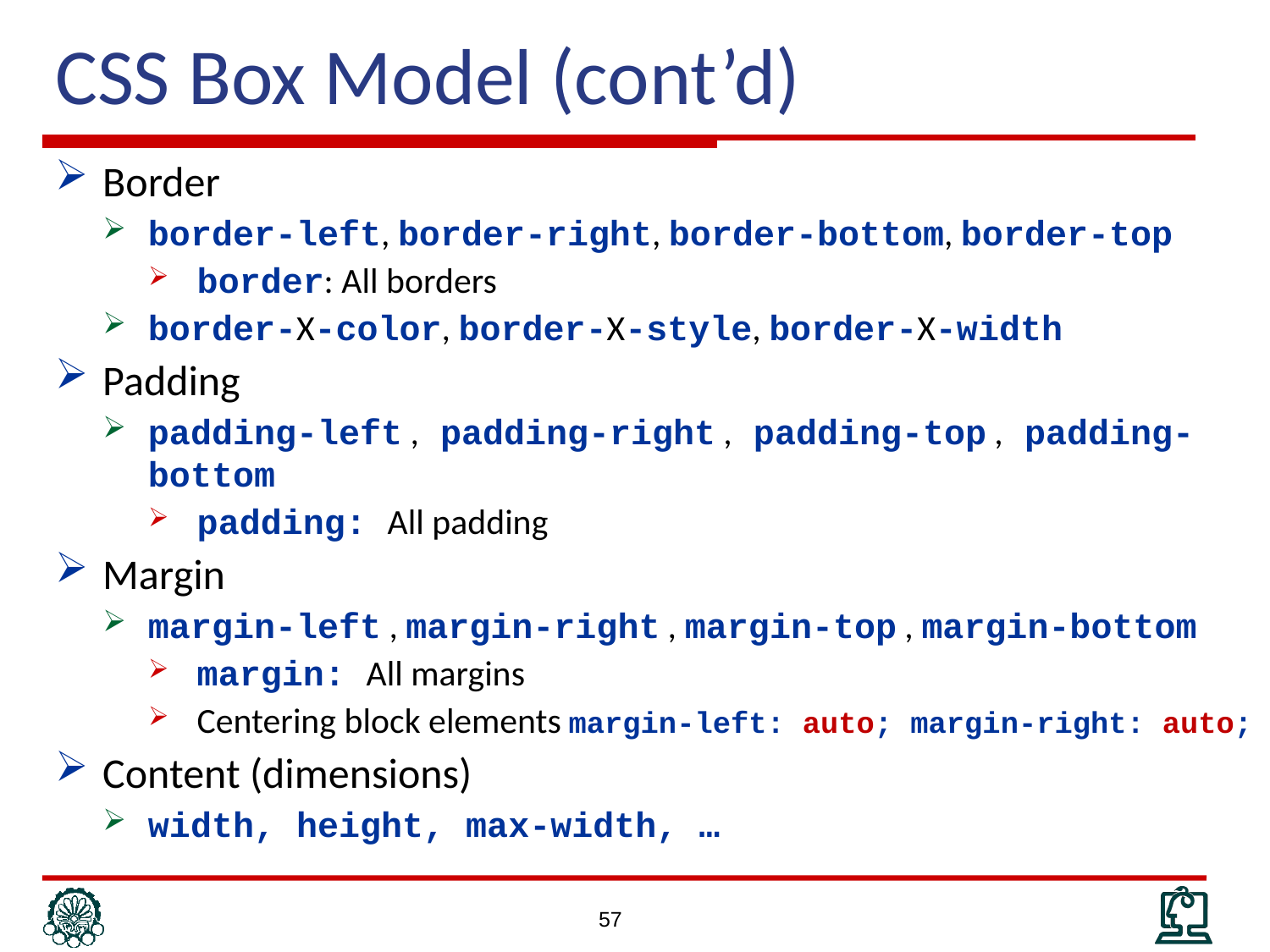

# CSS Box Model (cont’d)
Border
border-left, border-right, border-bottom, border-top
border: All borders
border-X-color, border-X-style, border-X-width
Padding
padding-left , padding-right , padding-top , padding-bottom
padding: All padding
Margin
margin-left , margin-right , margin-top , margin-bottom
margin: All margins
Centering block elements margin-left: auto; margin-right: auto;
Content (dimensions)
width, height, max-width, …

57